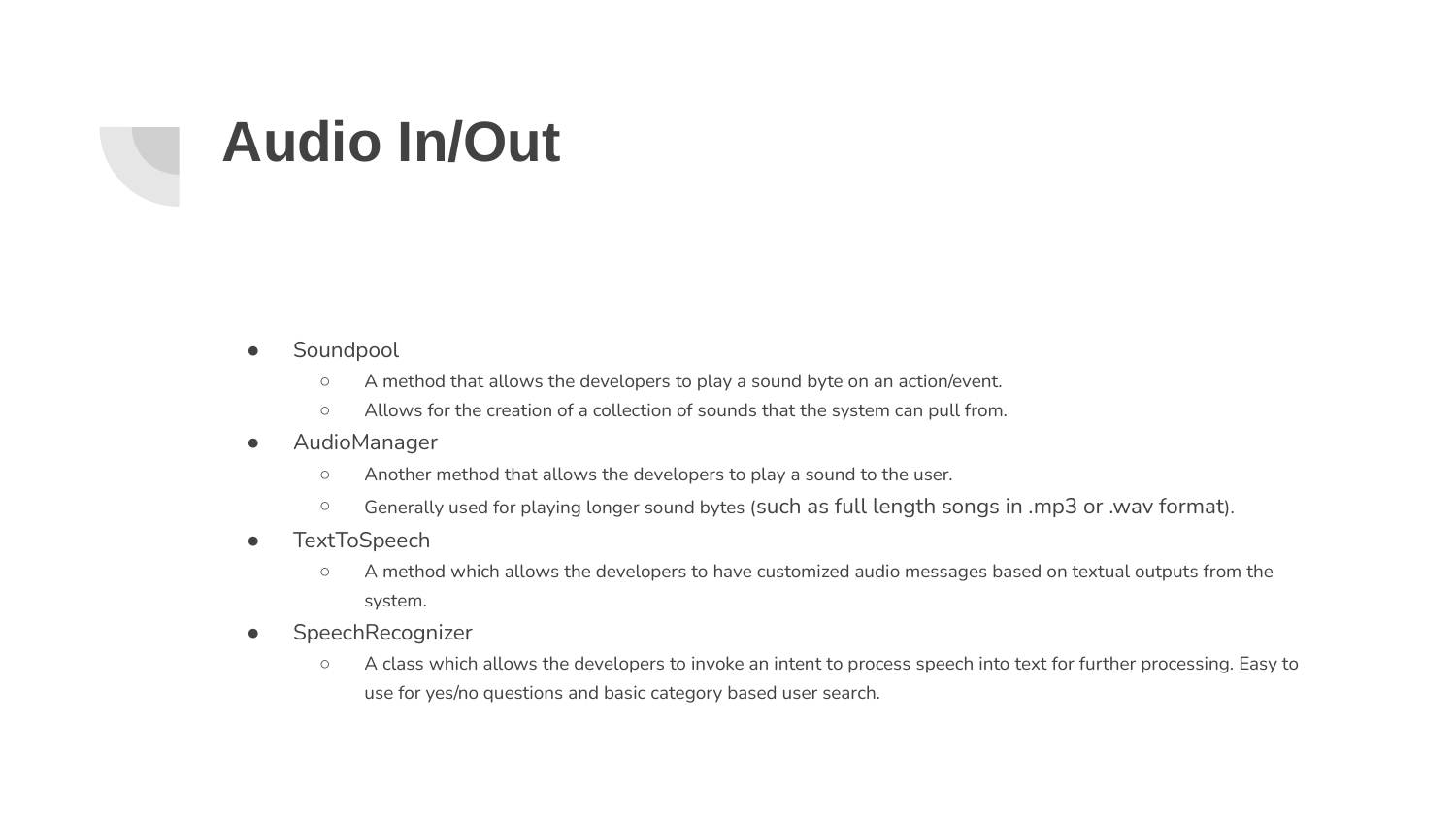

# Audio In/Out
Soundpool
A method that allows the developers to play a sound byte on an action/event.
Allows for the creation of a collection of sounds that the system can pull from.
AudioManager
Another method that allows the developers to play a sound to the user.
Generally used for playing longer sound bytes (such as full length songs in .mp3 or .wav format).
TextToSpeech
A method which allows the developers to have customized audio messages based on textual outputs from the system.
SpeechRecognizer
A class which allows the developers to invoke an intent to process speech into text for further processing. Easy to use for yes/no questions and basic category based user search.